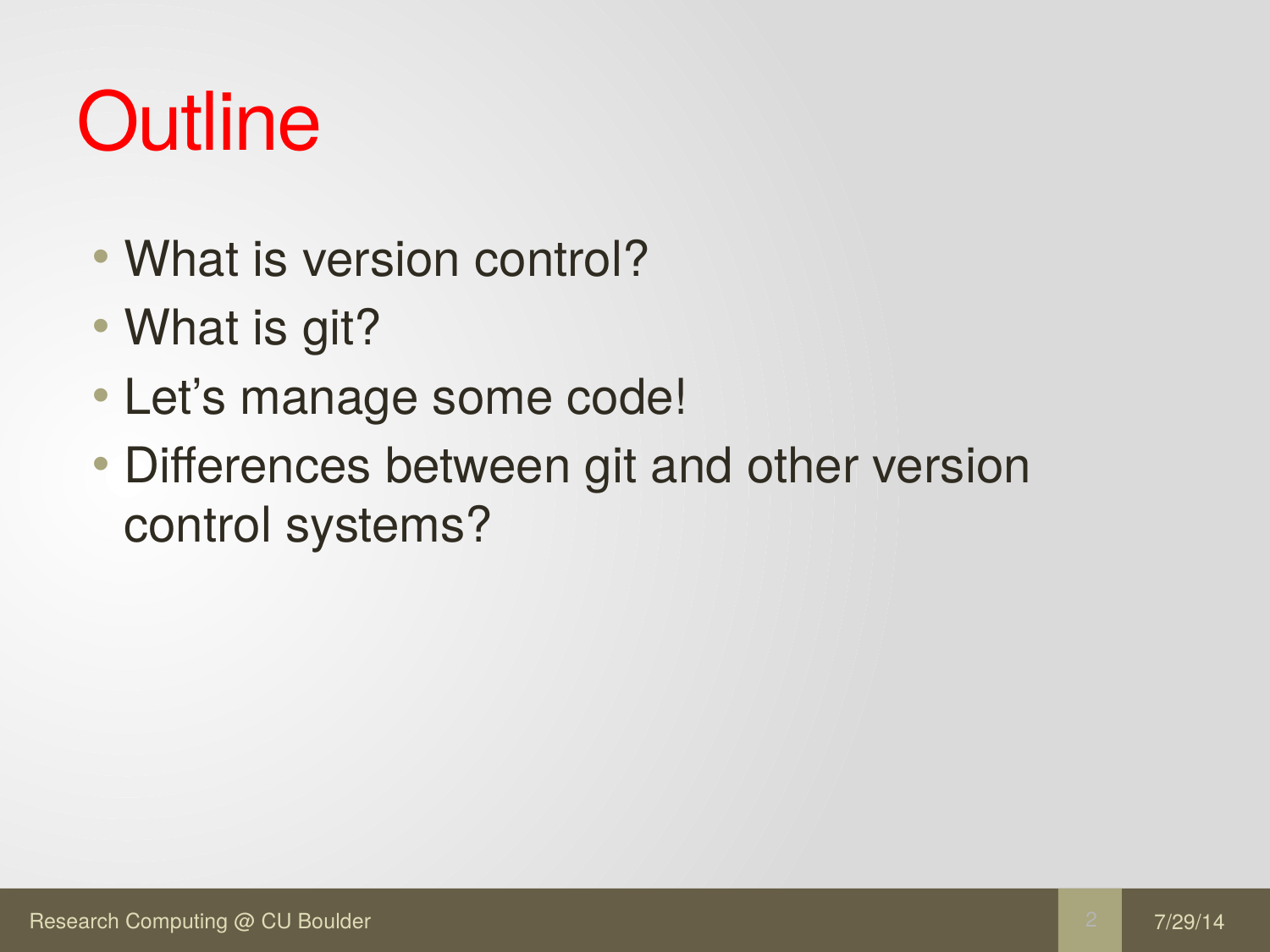

# Outline
What is version control?
What is git?
Let’s manage some code!
Differences between git and other version control systems?
7/29/14
2